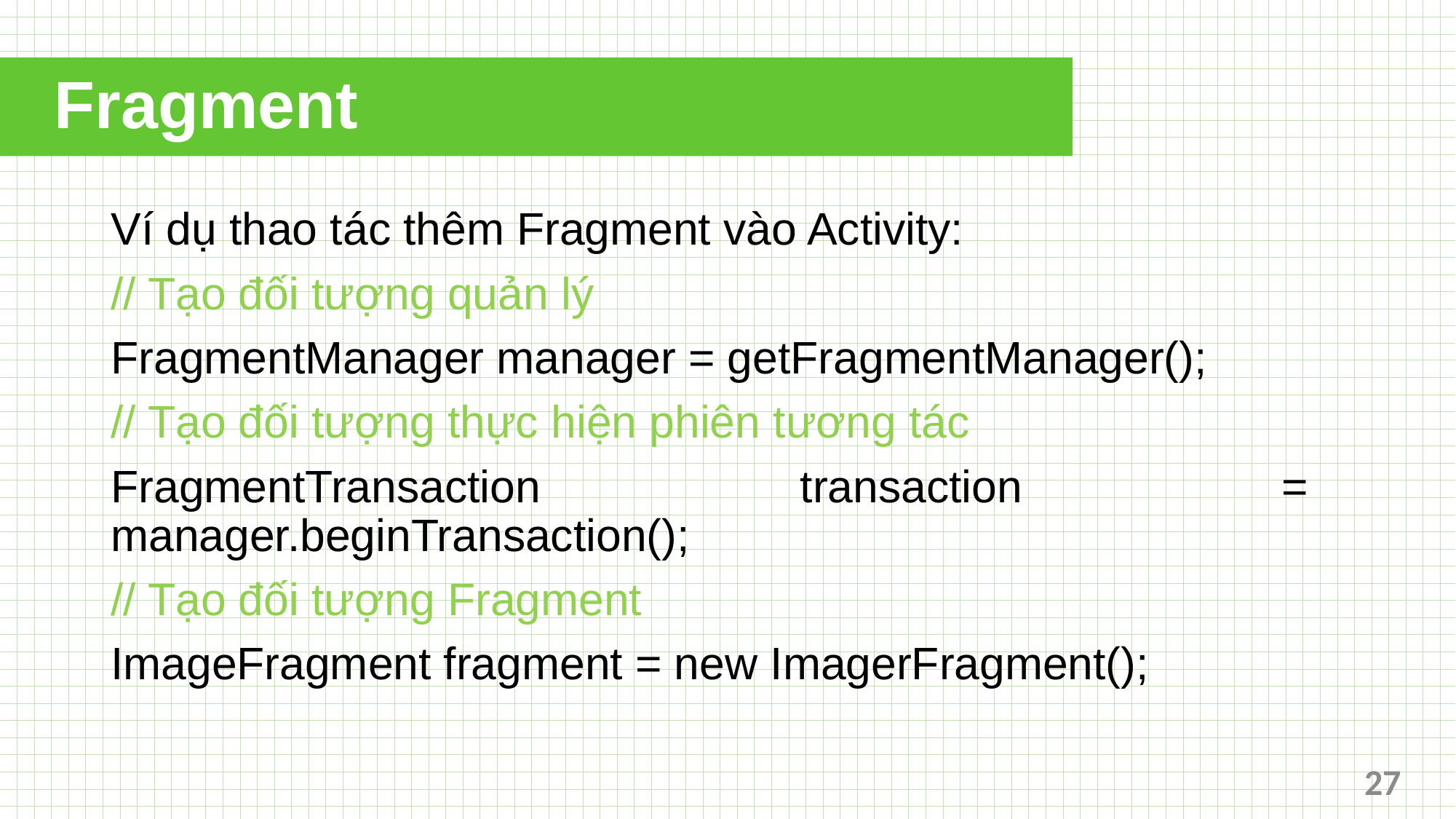

# Fragment
Ví dụ thao tác thêm Fragment vào Activity:
// Tạo đối tượng quản lý
FragmentManager manager = getFragmentManager();
// Tạo đối tượng thực hiện phiên tương tác
FragmentTransaction transaction = manager.beginTransaction();
// Tạo đối tượng Fragment
ImageFragment fragment = new ImagerFragment();
27